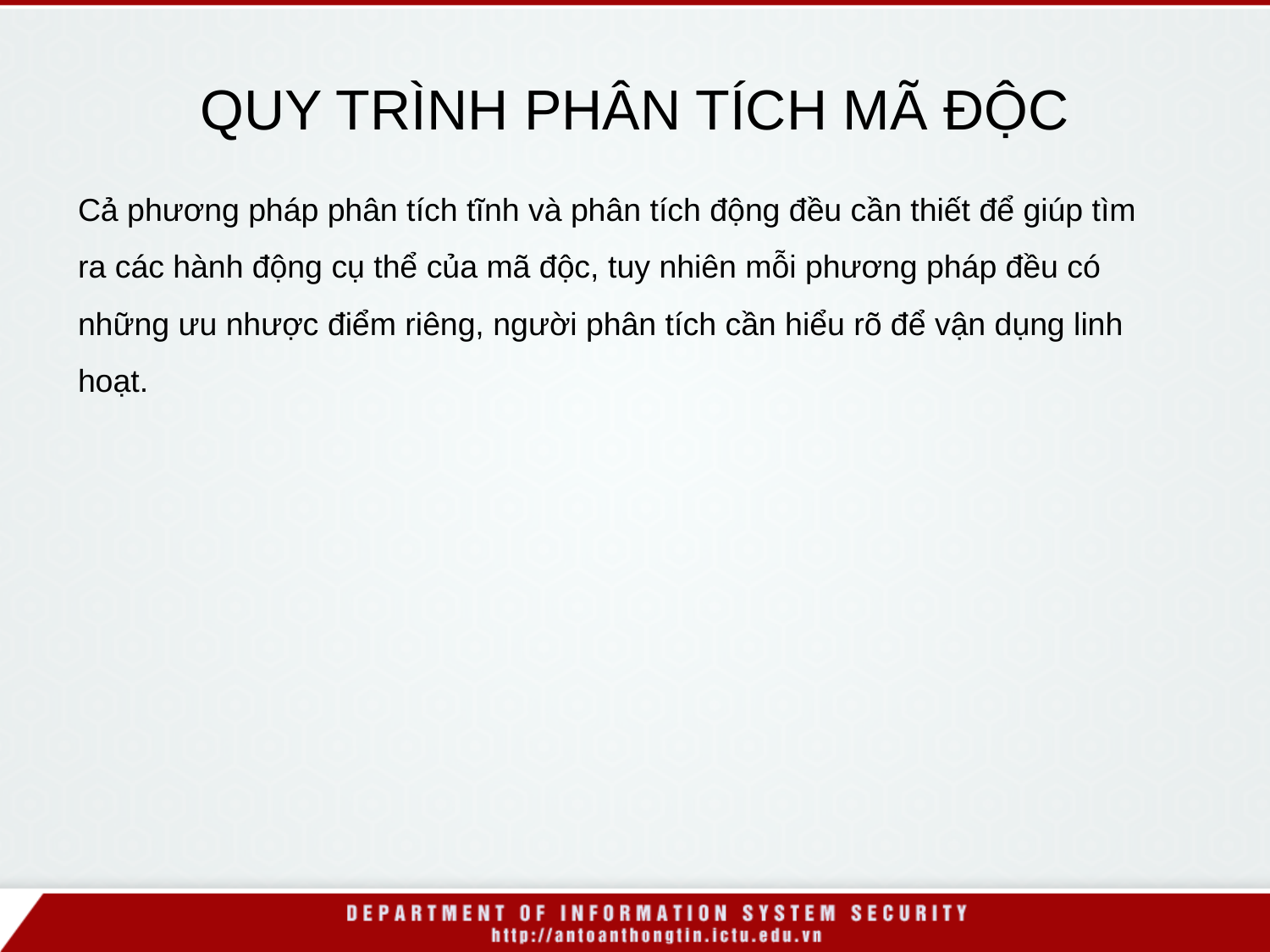

QUY TRÌNH PHÂN TÍCH MÃ ĐỘC
Cả phương pháp phân tích tĩnh và phân tích động đều cần thiết để giúp tìm ra các hành động cụ thể của mã độc, tuy nhiên mỗi phương pháp đều có những ưu nhược điểm riêng, người phân tích cần hiểu rõ để vận dụng linh hoạt.